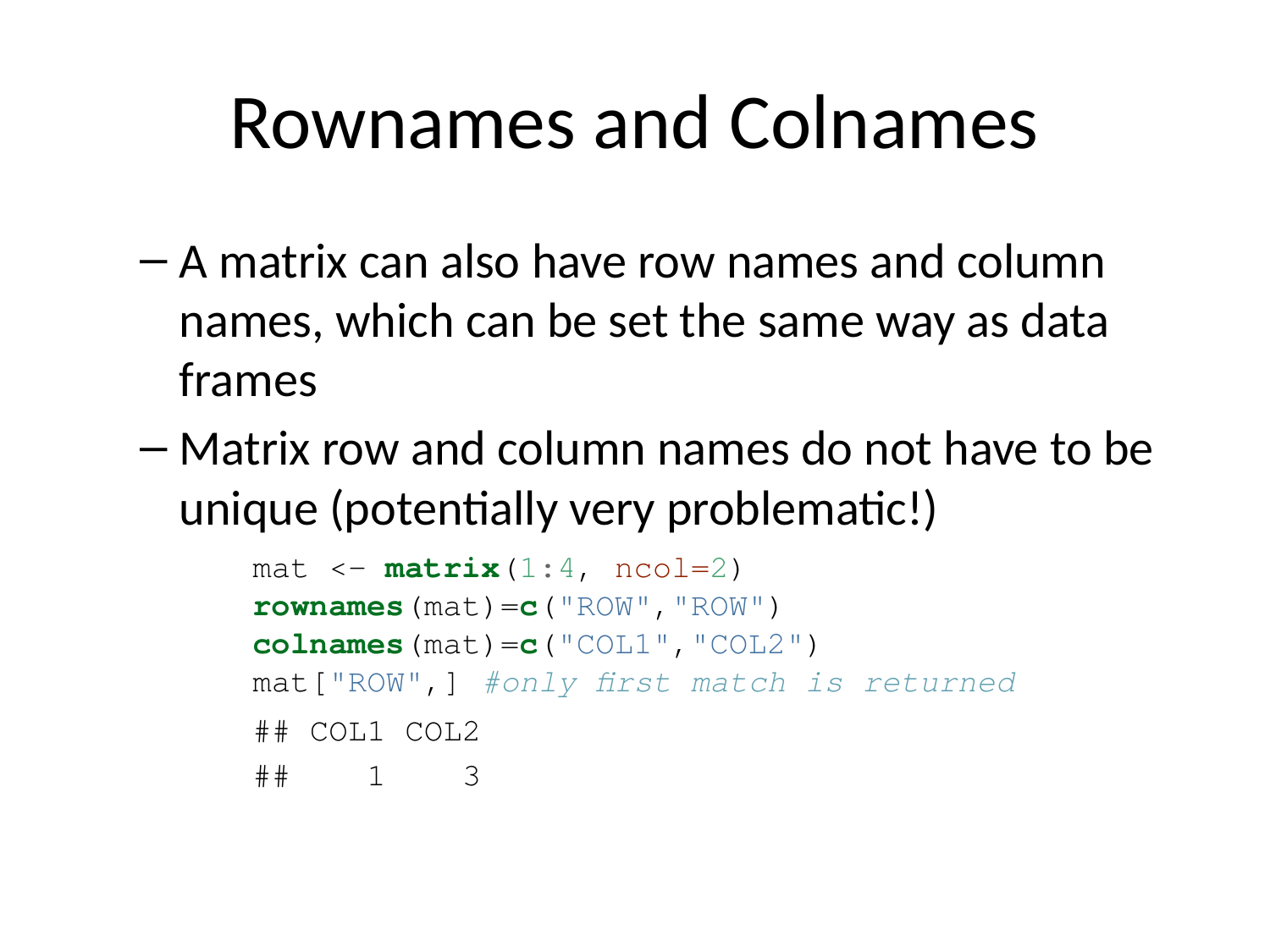

# Rownames and Colnames
A matrix can also have row names and column names, which can be set the same way as data frames
Matrix row and column names do not have to be unique (potentially very problematic!)
mat <- matrix(1:4, ncol=2)
rownames(mat)=c("ROW","ROW")
colnames(mat)=c("COL1","COL2")
mat["ROW",] #only first match is returned
## COL1 COL2
##    1    3